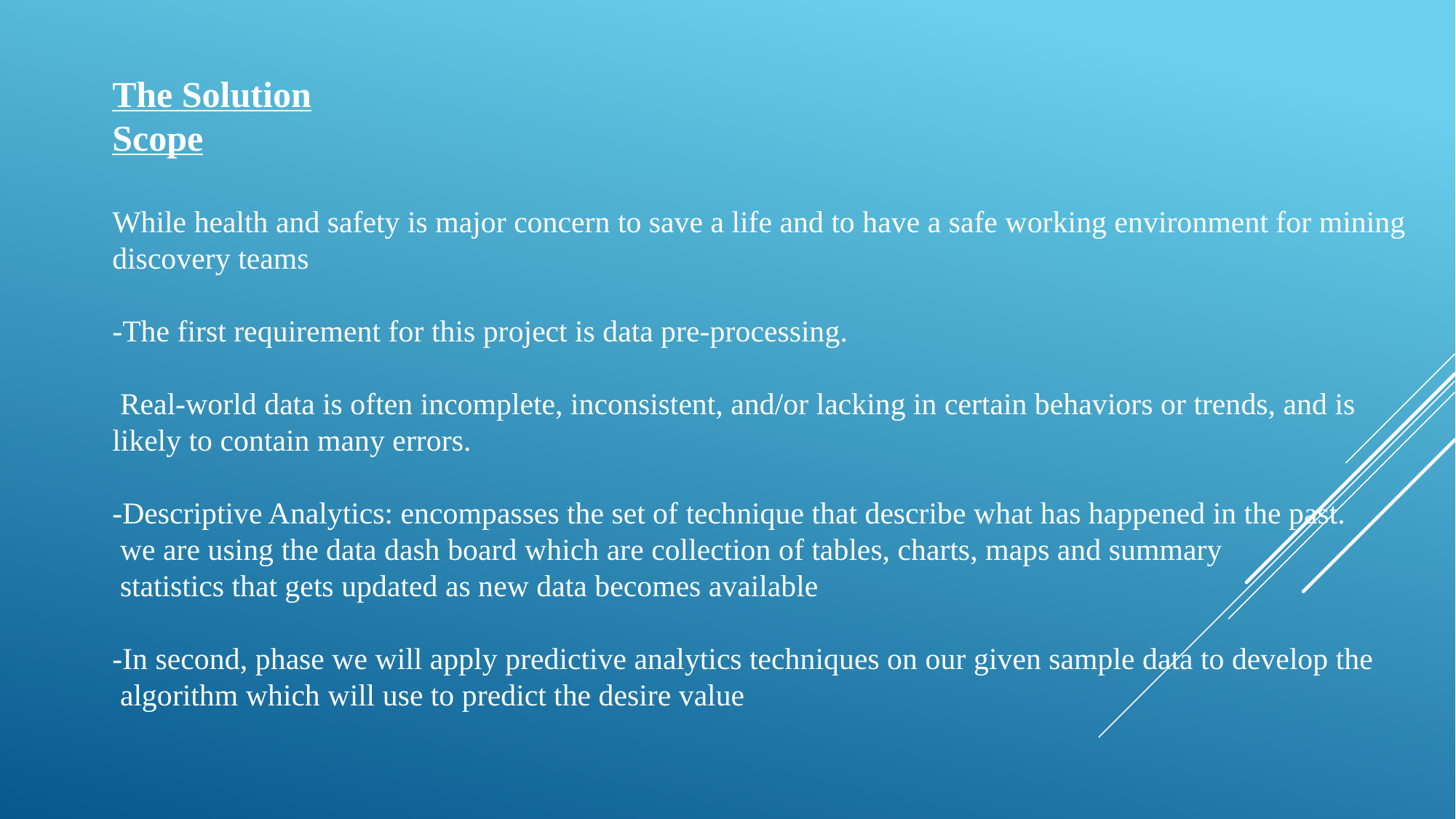

The Solution
Scope

While health and safety is major concern to save a life and to have a safe working environment for mining discovery teams

-The first requirement for this project is data pre-processing.

 Real-world data is often incomplete, inconsistent, and/or lacking in certain behaviors or trends, and is likely to contain many errors.

-Descriptive Analytics: encompasses the set of technique that describe what has happened in the past.
 we are using the data dash board which are collection of tables, charts, maps and summary
 statistics that gets updated as new data becomes available

-In second, phase we will apply predictive analytics techniques on our given sample data to develop the
 algorithm which will use to predict the desire value